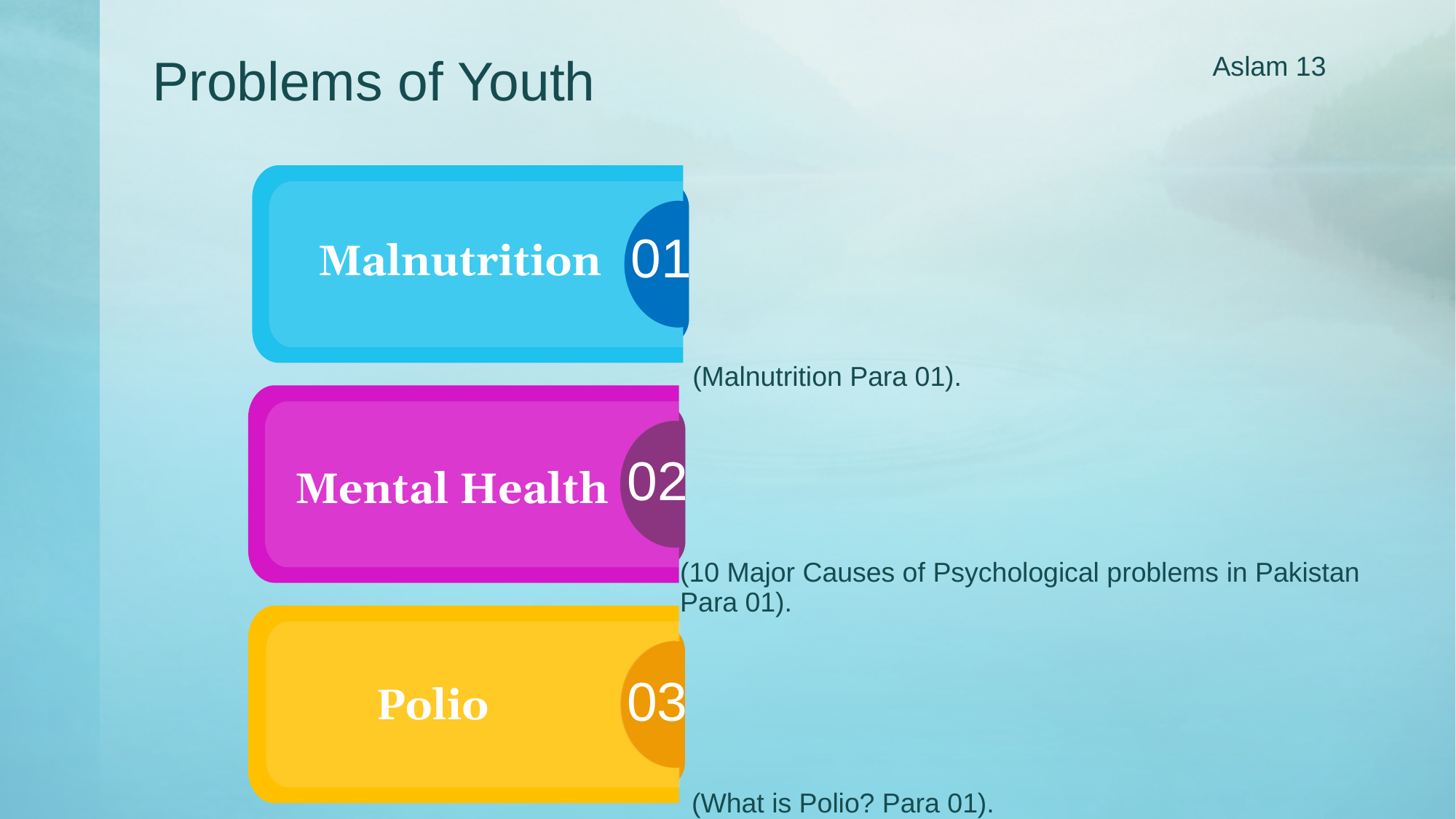

# Problems of Youth
Aslam 13

Malnutrition

01
Deficiencies and excesses in nutrient intake, imbalance of essential nutrients.
(Malnutrition Para 01).

Mental Health

Polio

02
Bullying, child labour, child mariages and drug addiction
Mental Health
(10 Major Causes of Psychological problems in Pakistan
Para 01).

03
Polio or poliomyelitis is a disabling and life threatening disease caused by polio virus.
(What is Polio? Para 01).